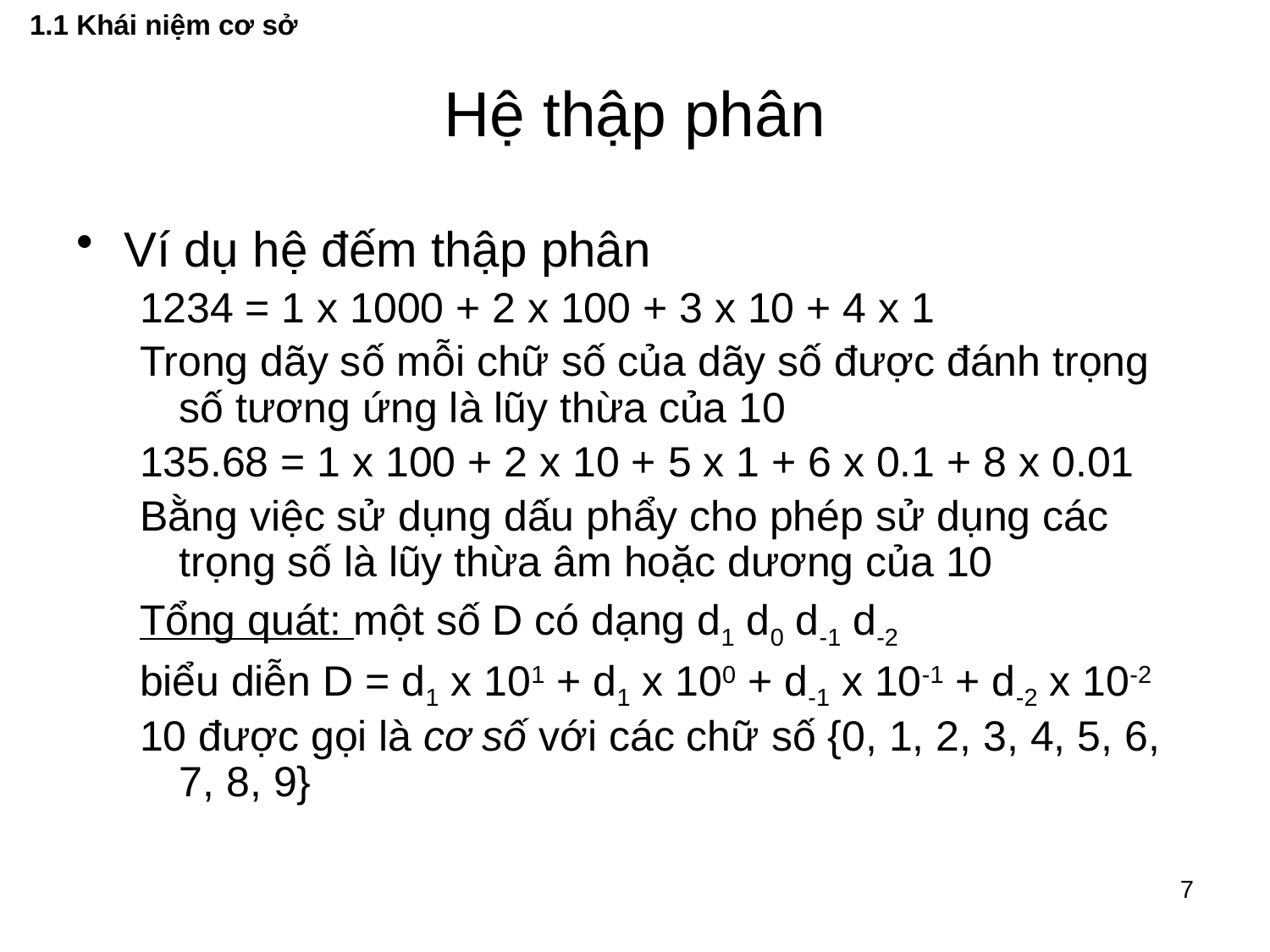

1.1 Khái niệm cơ sở
# Hệ thập phân
Ví dụ hệ đếm thập phân
1234 = 1 x 1000 + 2 x 100 + 3 x 10 + 4 x 1
Trong dãy số mỗi chữ số của dãy số được đánh trọng số tương ứng là lũy thừa của 10
135.68 = 1 x 100 + 2 x 10 + 5 x 1 + 6 x 0.1 + 8 x 0.01
Bằng việc sử dụng dấu phẩy cho phép sử dụng các trọng số là lũy thừa âm hoặc dương của 10
Tổng quát: một số D có dạng d1 d0 d-1 d-2
biểu diễn D = d1 x 101 + d1 x 100 + d-1 x 10-1 + d-2 x 10-2
10 được gọi là cơ số với các chữ số {0, 1, 2, 3, 4, 5, 6, 7, 8, 9}
7